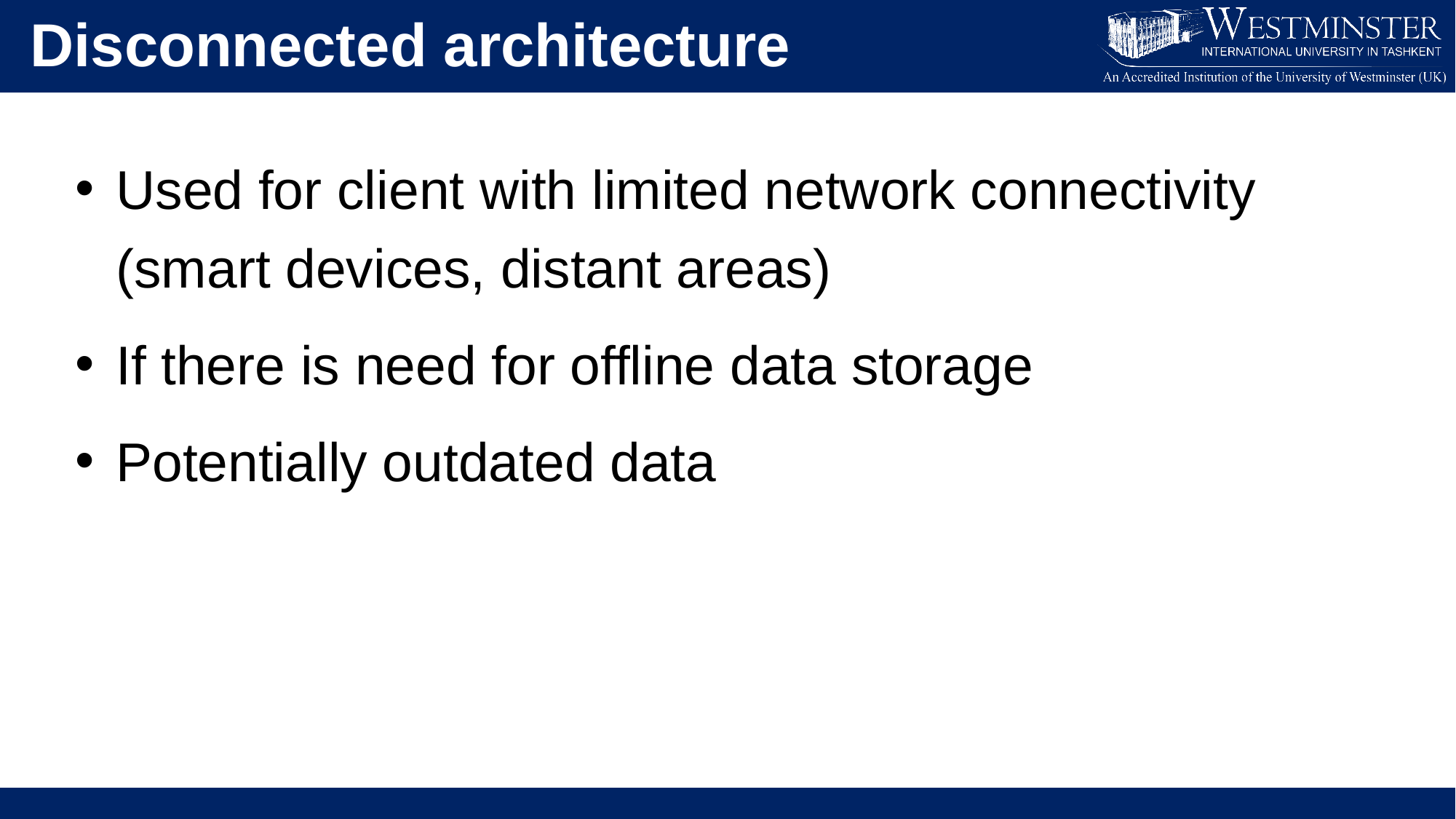

Disconnected architecture
Used for client with limited network connectivity (smart devices, distant areas)
If there is need for offline data storage
Potentially outdated data